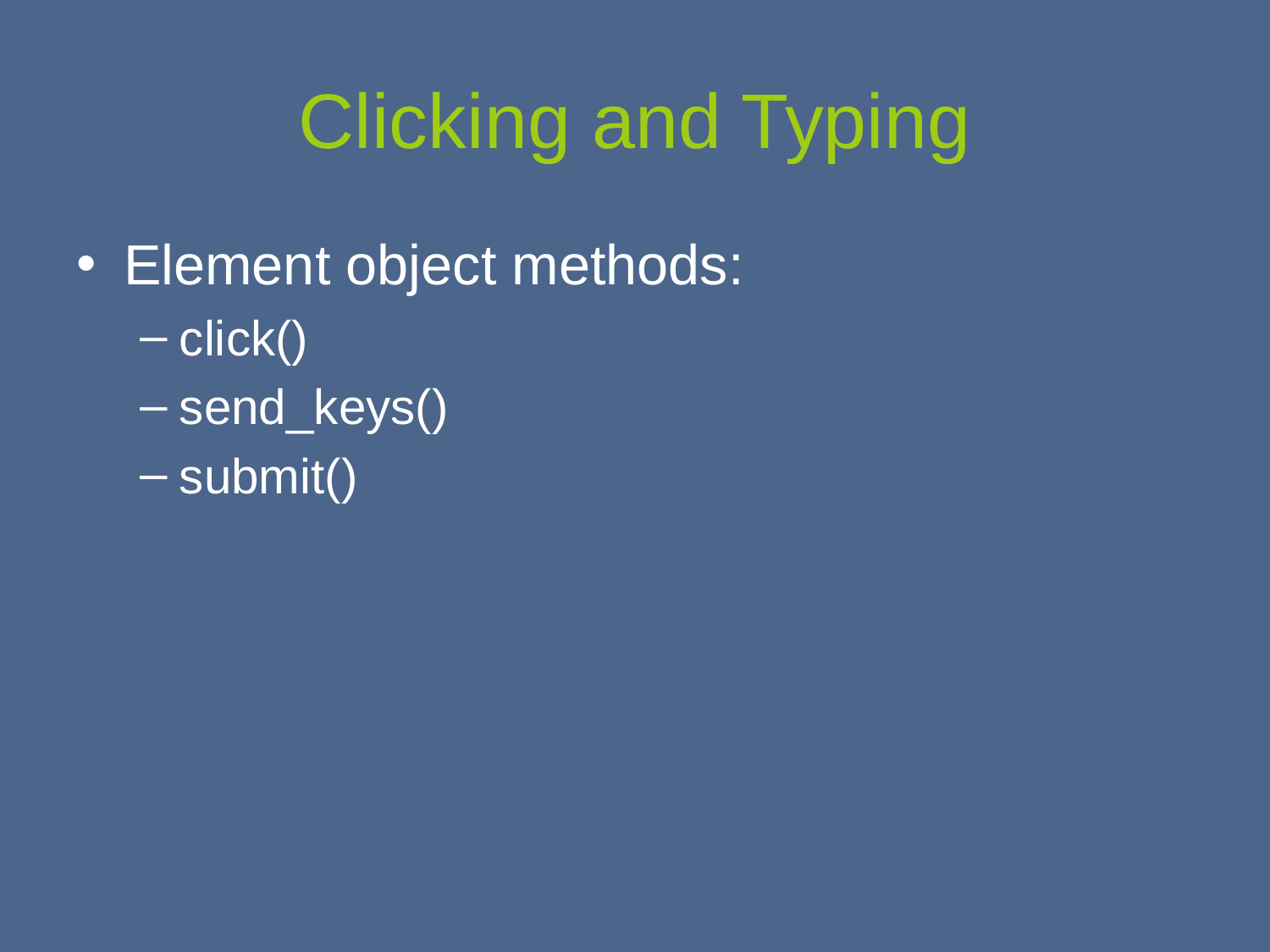

# Clicking and Typing
Element object methods:
click()
send_keys()
submit()